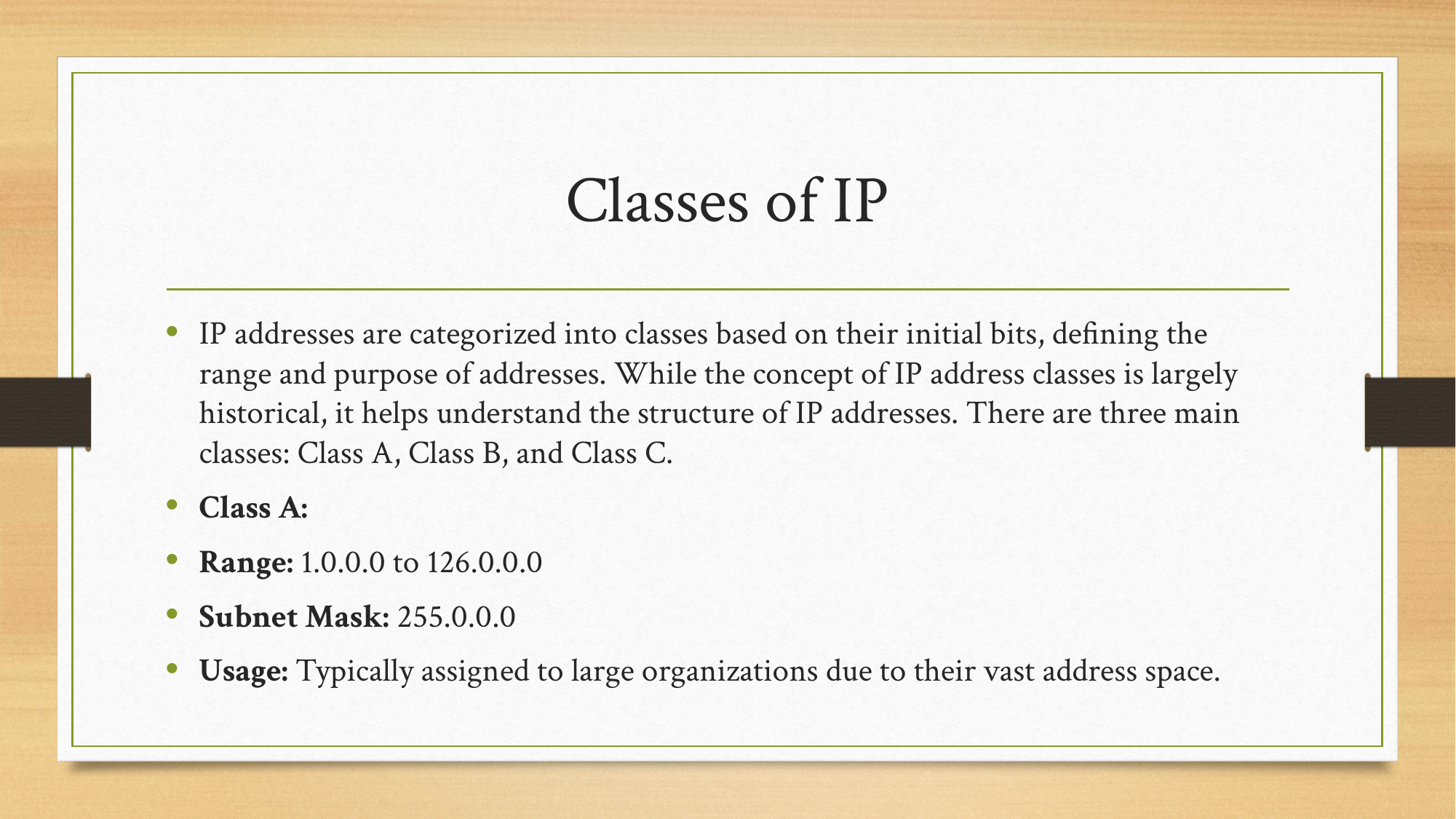

# Classes of IP
IP addresses are categorized into classes based on their initial bits, defining the range and purpose of addresses. While the concept of IP address classes is largely historical, it helps understand the structure of IP addresses. There are three main classes: Class A, Class B, and Class C.
Class A:
Range: 1.0.0.0 to 126.0.0.0
Subnet Mask: 255.0.0.0
Usage: Typically assigned to large organizations due to their vast address space.